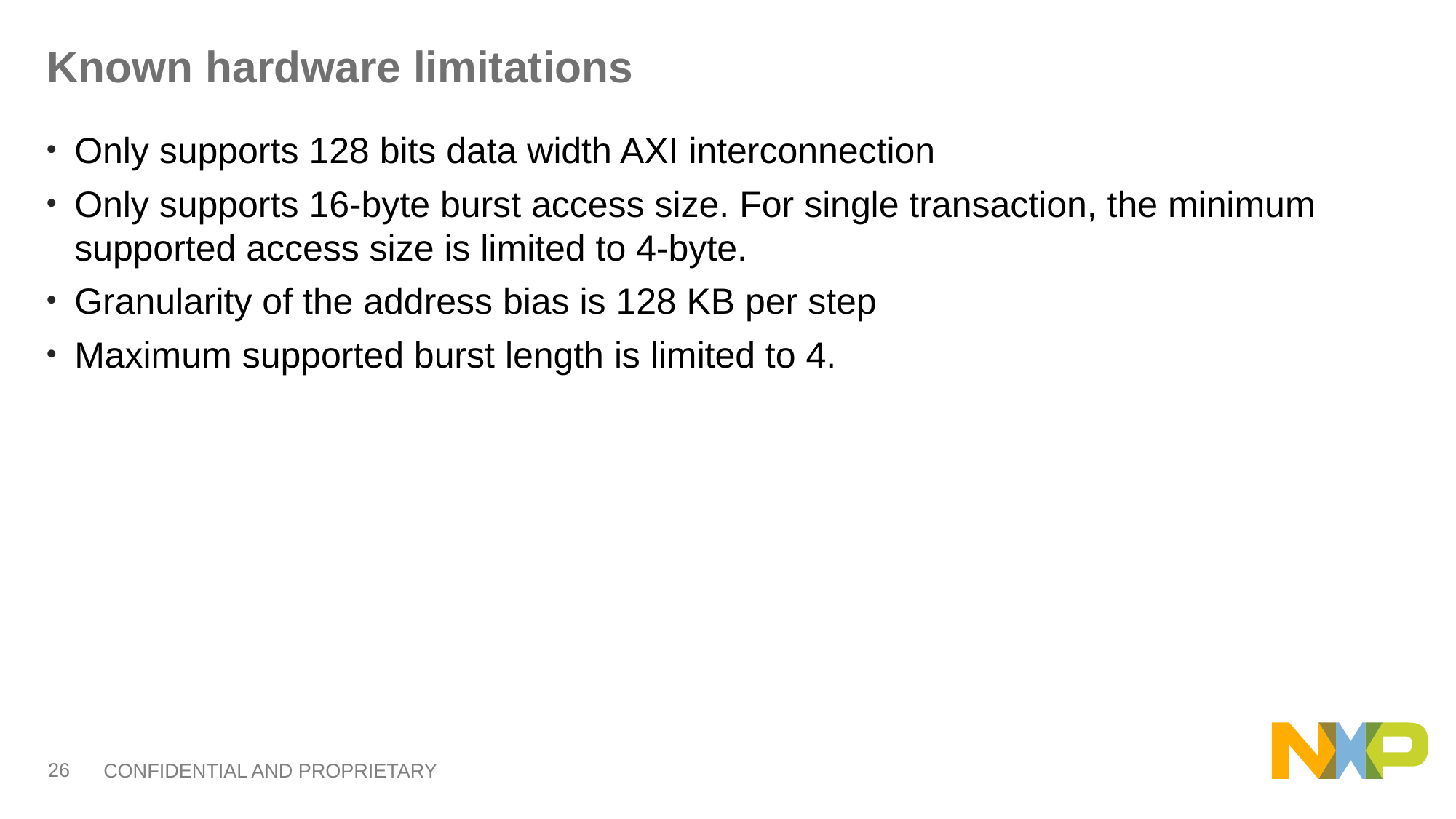

# Known hardware limitations
Only supports 128 bits data width AXI interconnection
Only supports 16-byte burst access size. For single transaction, the minimum supported access size is limited to 4-byte.
Granularity of the address bias is 128 KB per step
Maximum supported burst length is limited to 4.